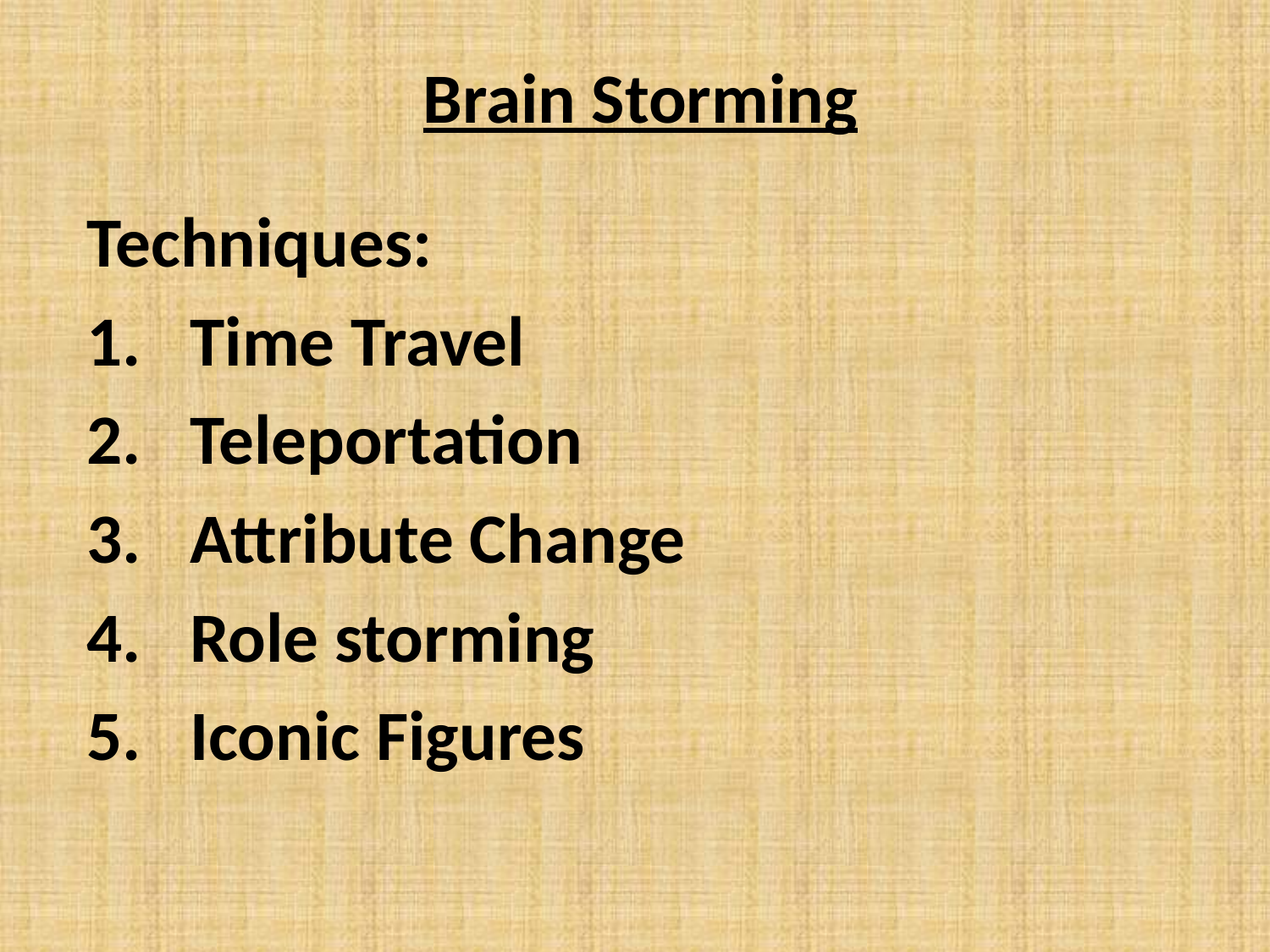

# Brain Storming
Techniques:
Time Travel
Teleportation
Attribute Change
Role storming
Iconic Figures